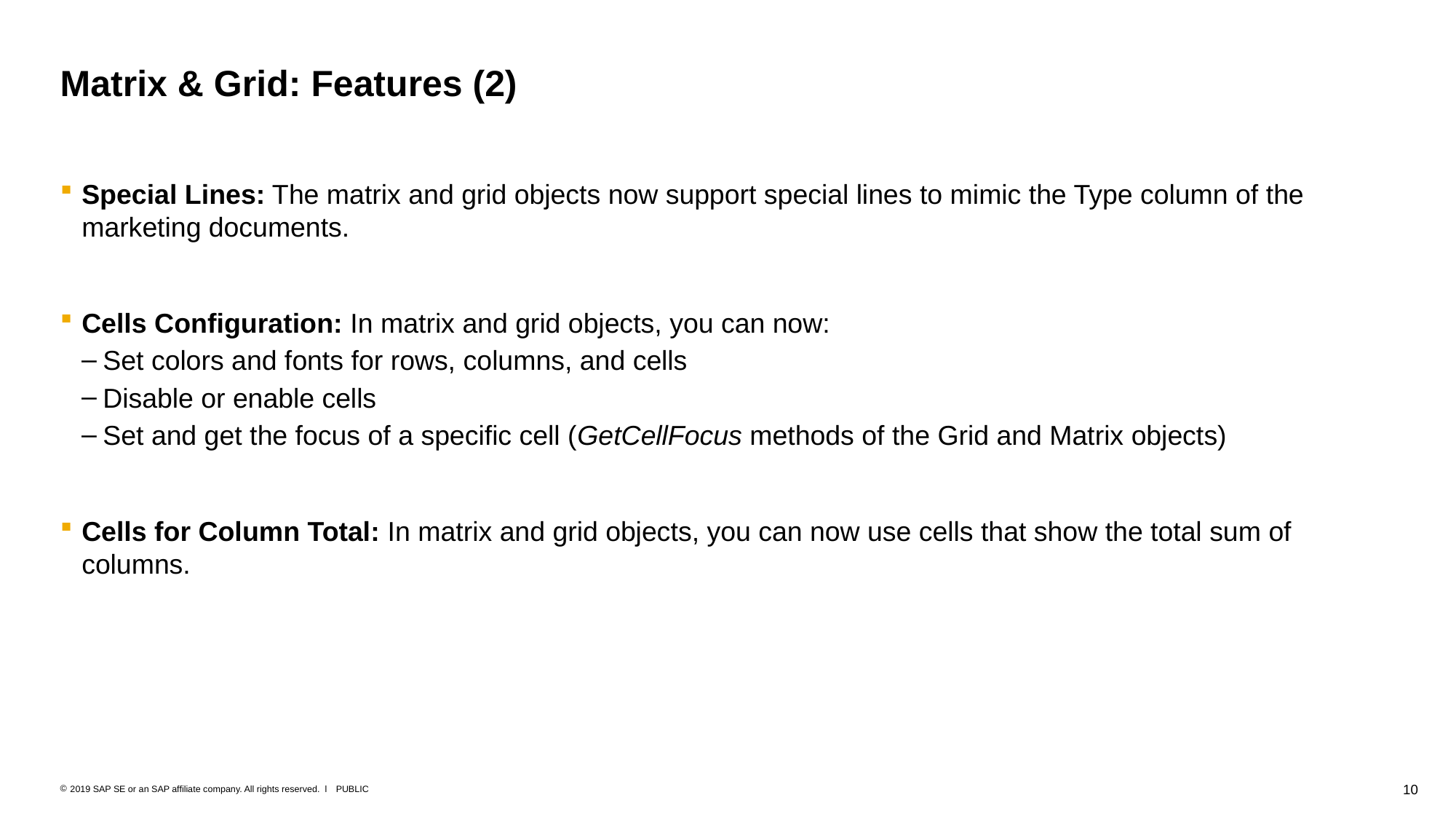

# Matrix & Grid: Features (2)
Special Lines: The matrix and grid objects now support special lines to mimic the Type column of the marketing documents.

Cells Configuration: In matrix and grid objects, you can now:
Set colors and fonts for rows, columns, and cells
Disable or enable cells
Set and get the focus of a specific cell (GetCellFocus methods of the Grid and Matrix objects)

Cells for Column Total: In matrix and grid objects, you can now use cells that show the total sum of columns.